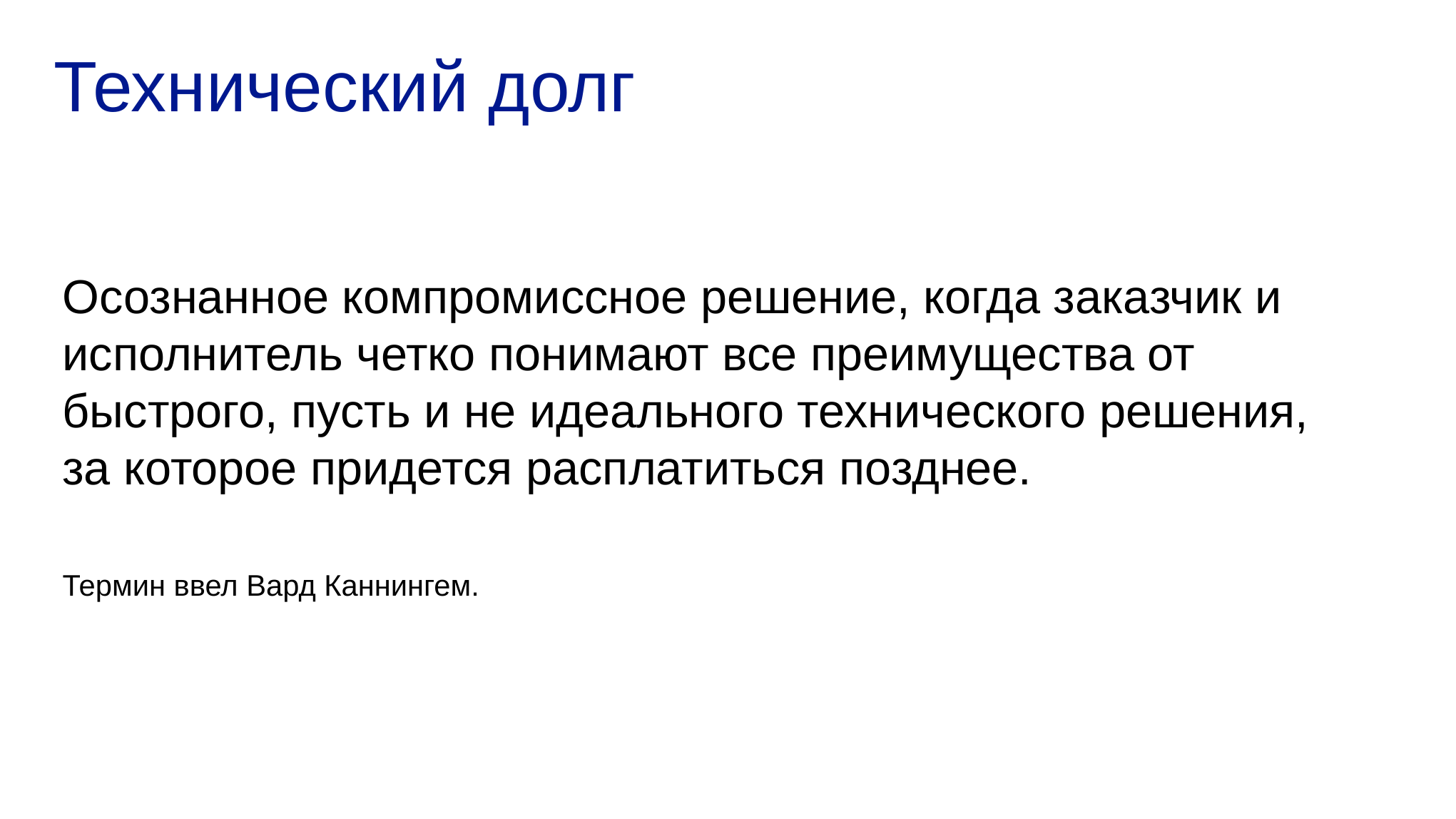

# Технический долг
Осознанное компромиссное решение, когда заказчик и исполнитель четко понимают все преимущества от быстрого, пусть и не идеального технического решения, за которое придется расплатиться позднее.

Термин ввел Вард Каннингем.